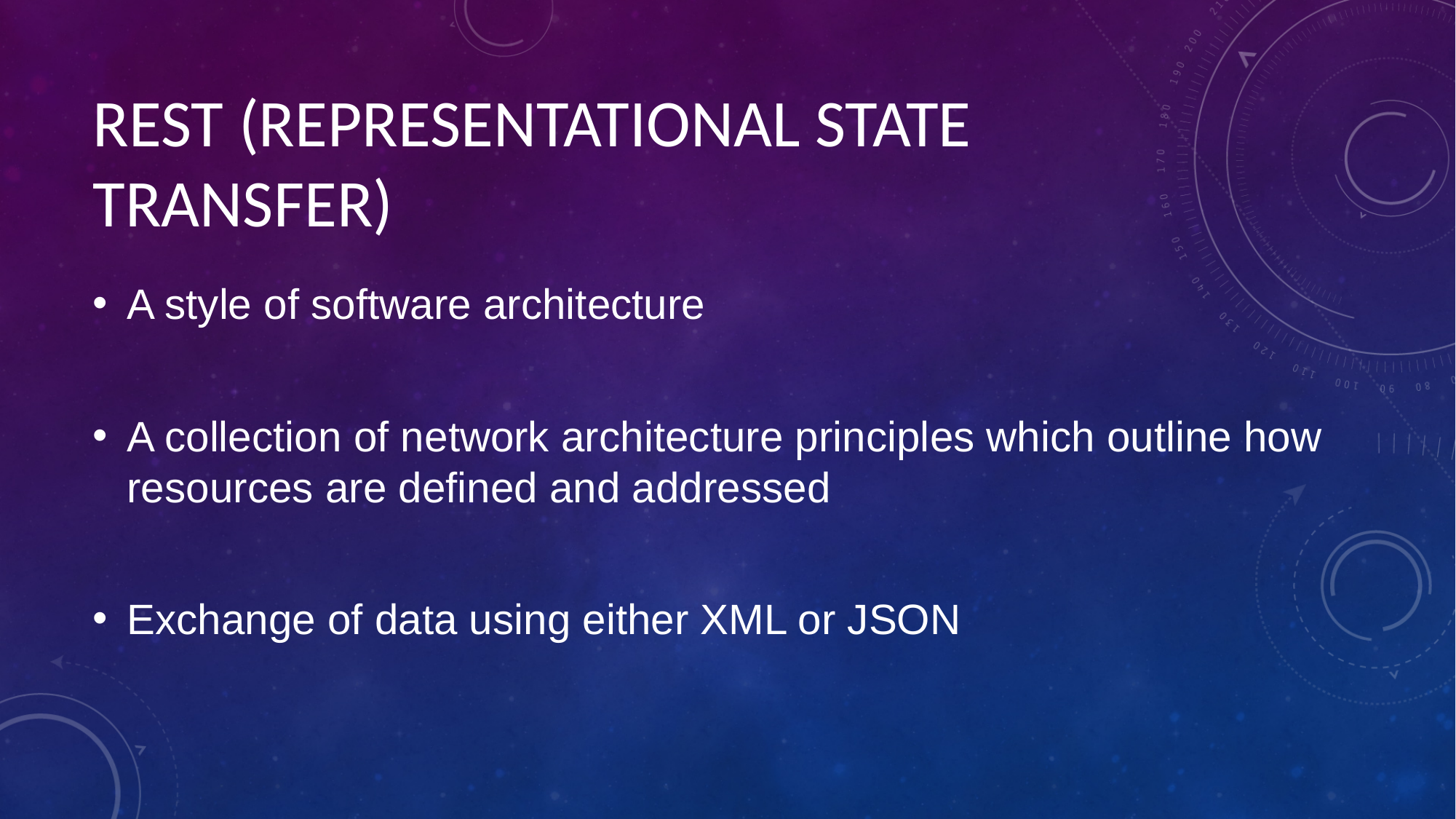

# REST (Representational State Transfer)
A style of software architecture

A collection of network architecture principles which outline how resources are defined and addressed

Exchange of data using either XML or JSON